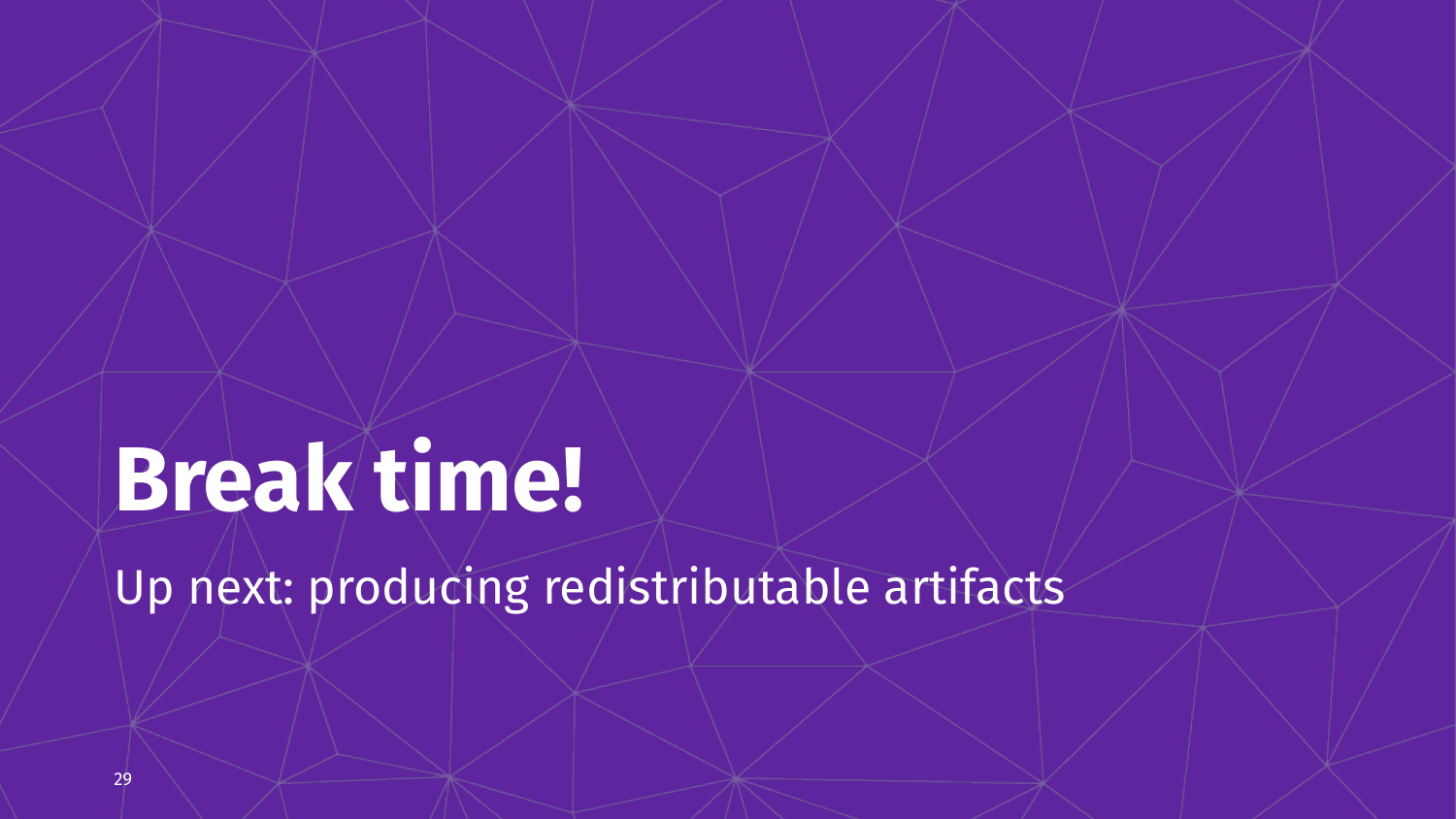

# Break time!
Up next: producing redistributable artifacts
29